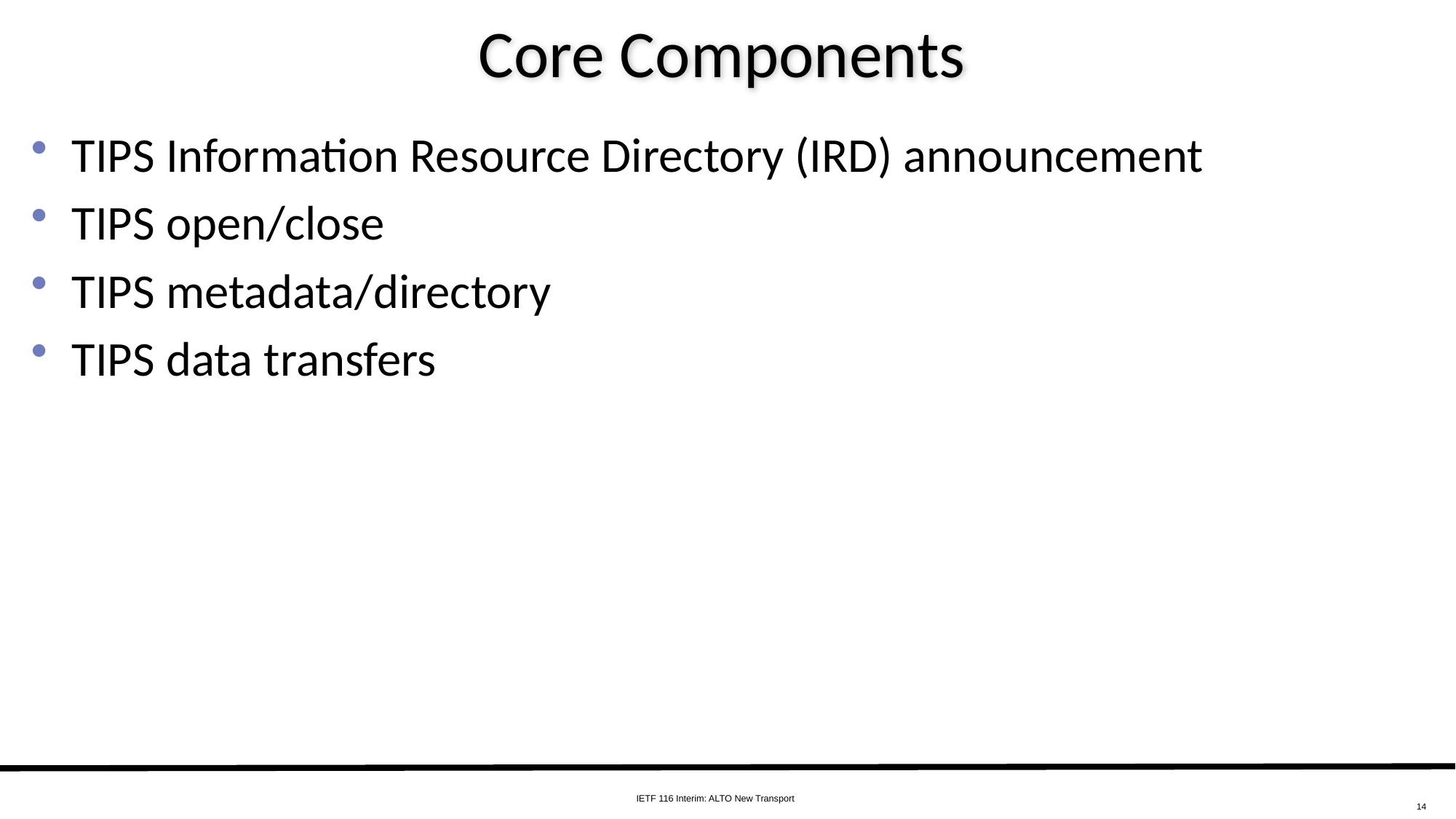

# Core Components
TIPS Information Resource Directory (IRD) announcement
TIPS open/close
TIPS metadata/directory
TIPS data transfers